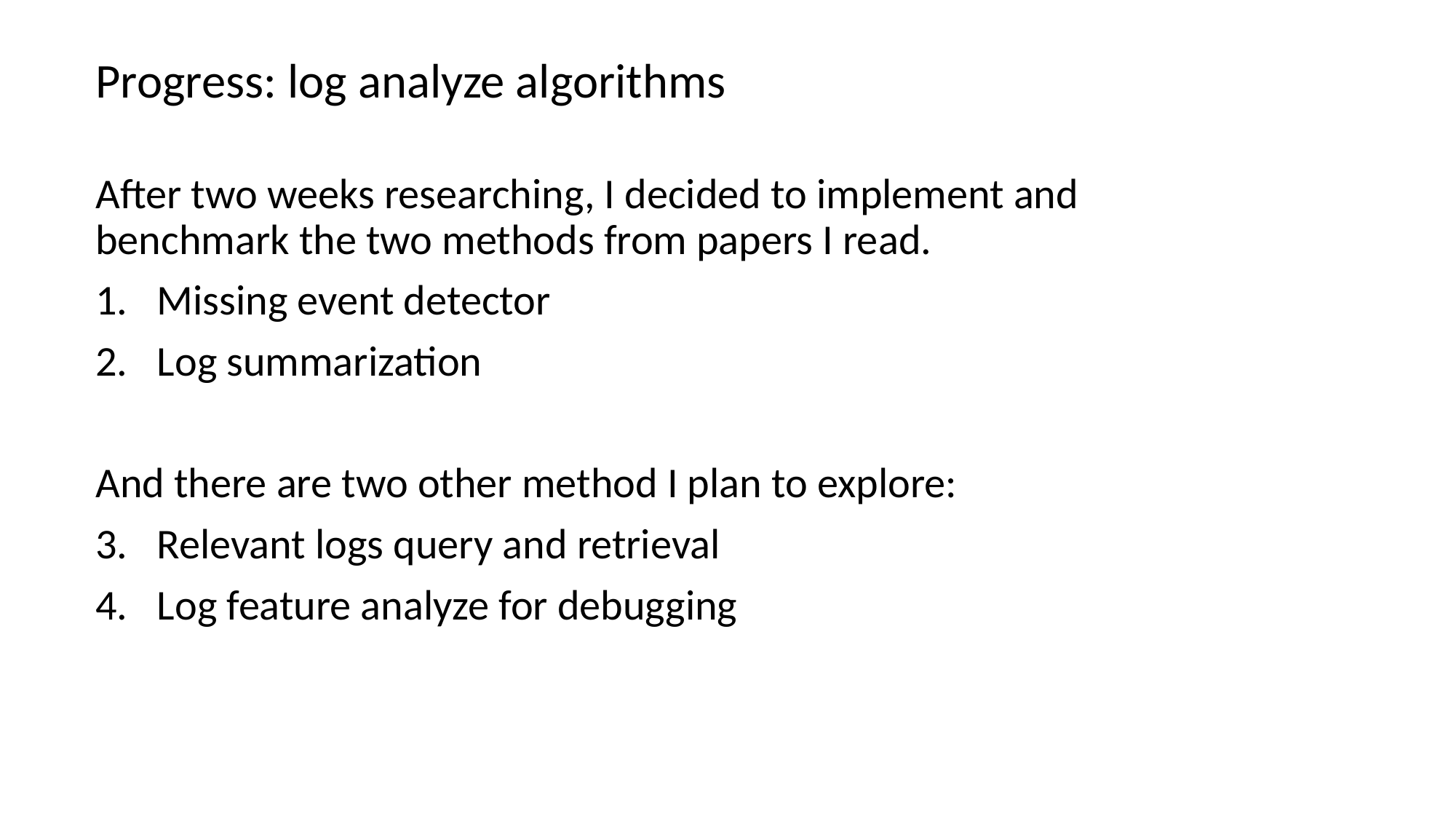

# Progress: log analyze algorithms
After two weeks researching, I decided to implement and benchmark the two methods from papers I read.
Missing event detector
Log summarization

And there are two other method I plan to explore:
Relevant logs query and retrieval
Log feature analyze for debugging